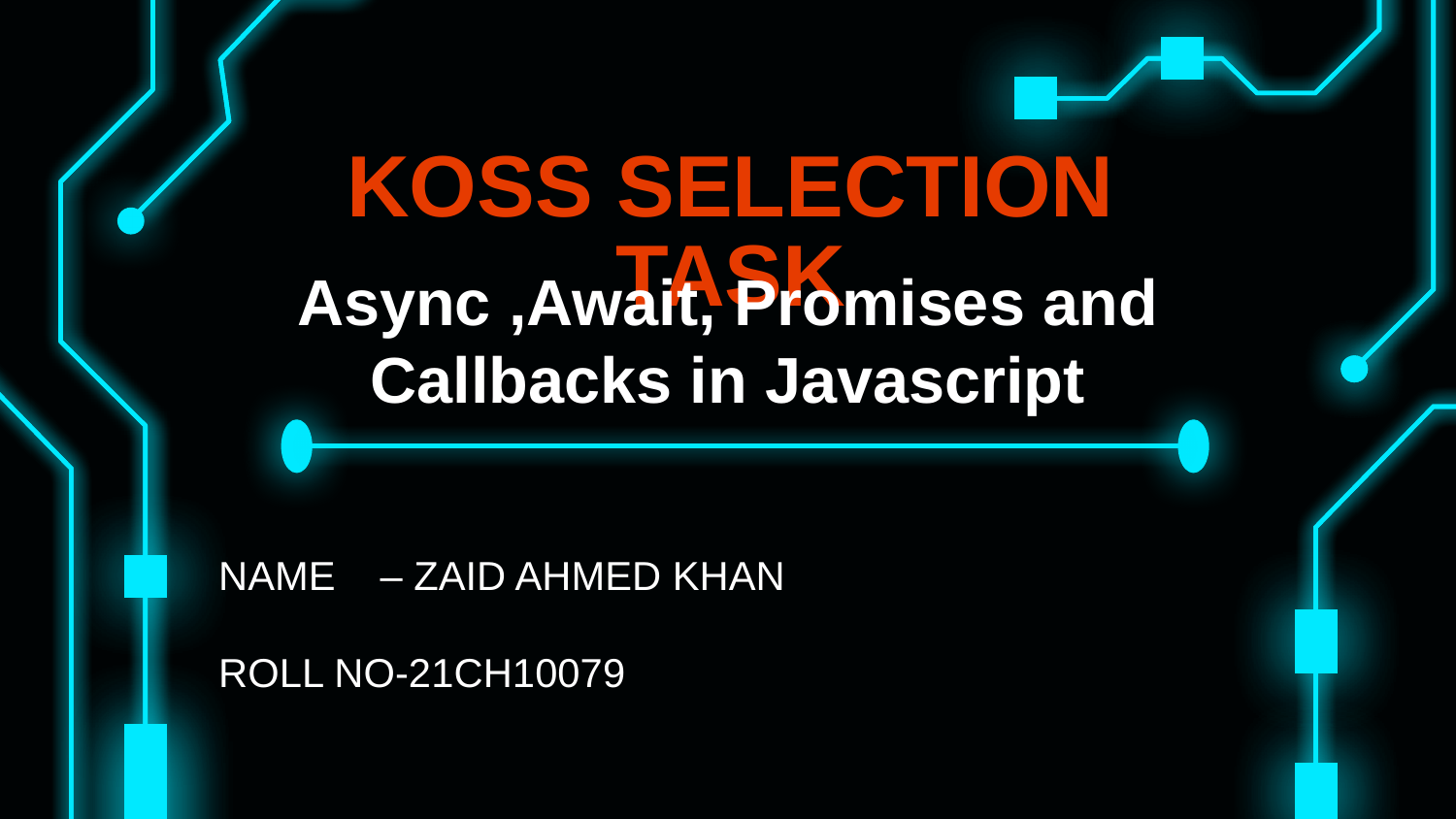

# KOSS SELECTION TASK
Async ,Await, Promises and Callbacks in Javascript

NAME    – ZAID AHMED KHAN

ROLL NO-21CH10079